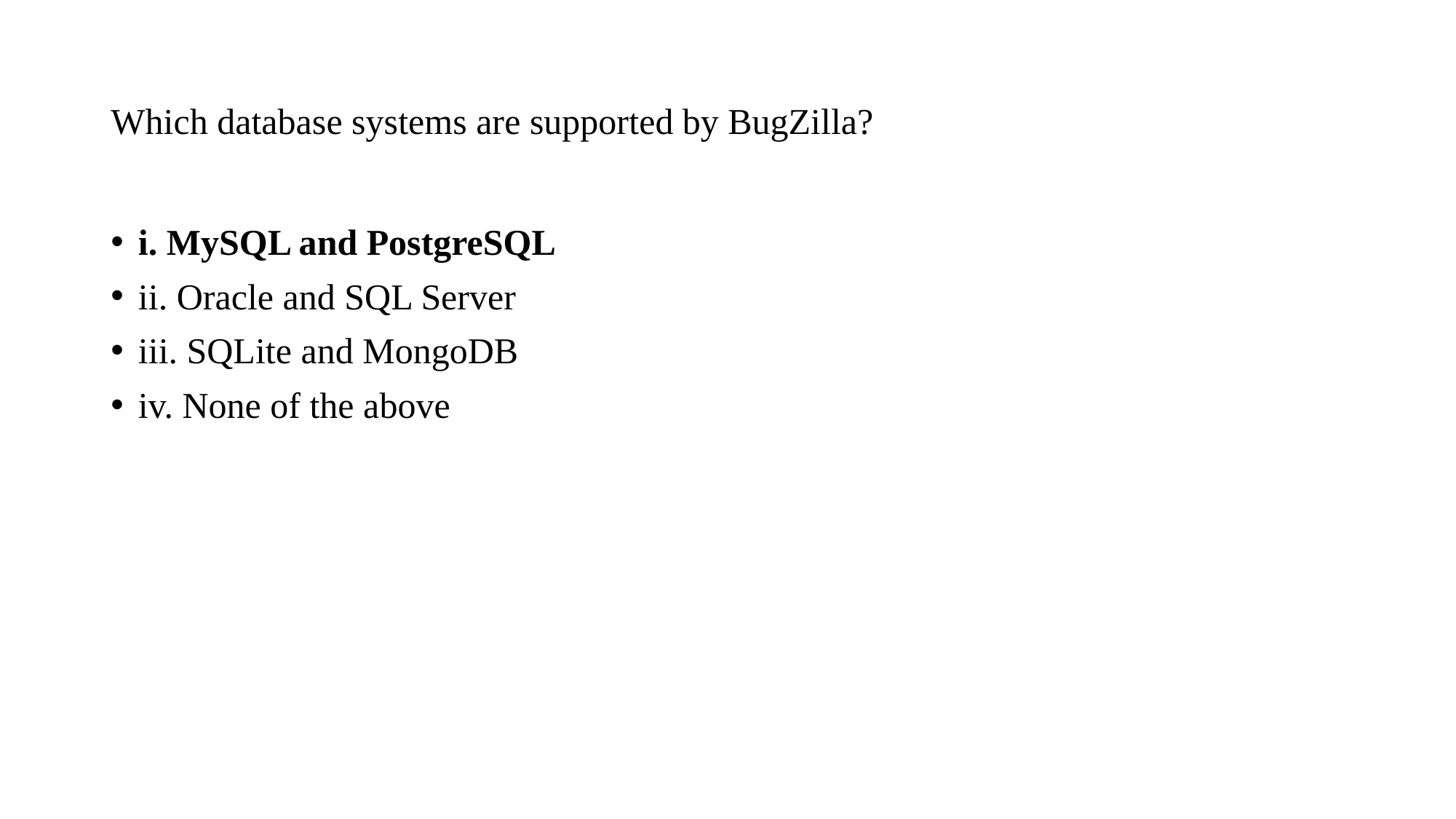

# Which database systems are supported by BugZilla?
i. MySQL and PostgreSQL
ii. Oracle and SQL Server
iii. SQLite and MongoDB
iv. None of the above